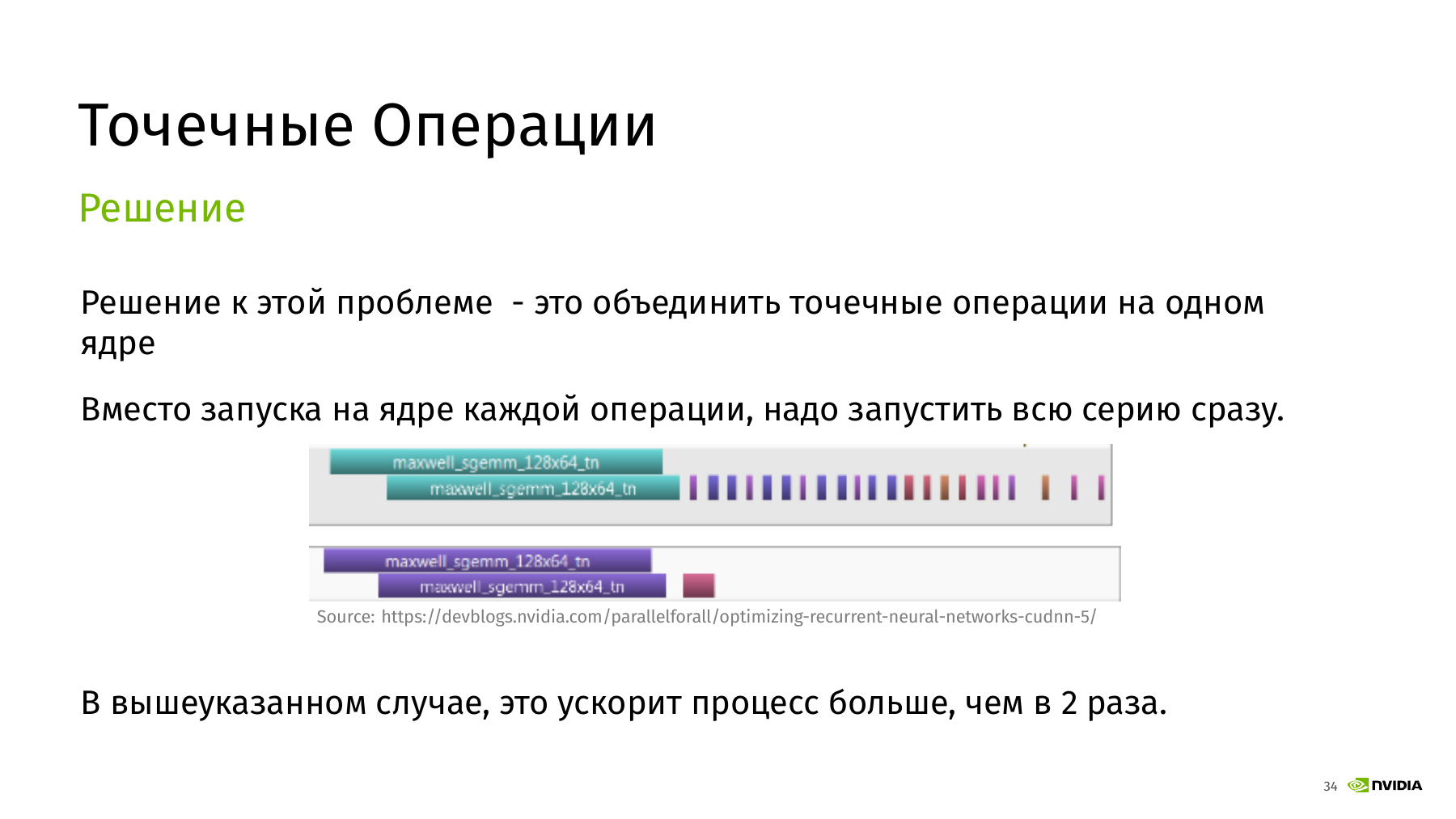

# Точечные Операции Решение
Решение к этой проблеме  - это объединить точечные операции на одном ядре
Вместо запуска на ядре каждой операции, надо запустить всю серию сразу.

Source: https://devblogs.nvidia.com/parallelforall/optimizing-recurrent-neural-networks-cudnn-5/
В вышеуказанном случае, это ускорит процесс больше, чем в 2 раза.
34